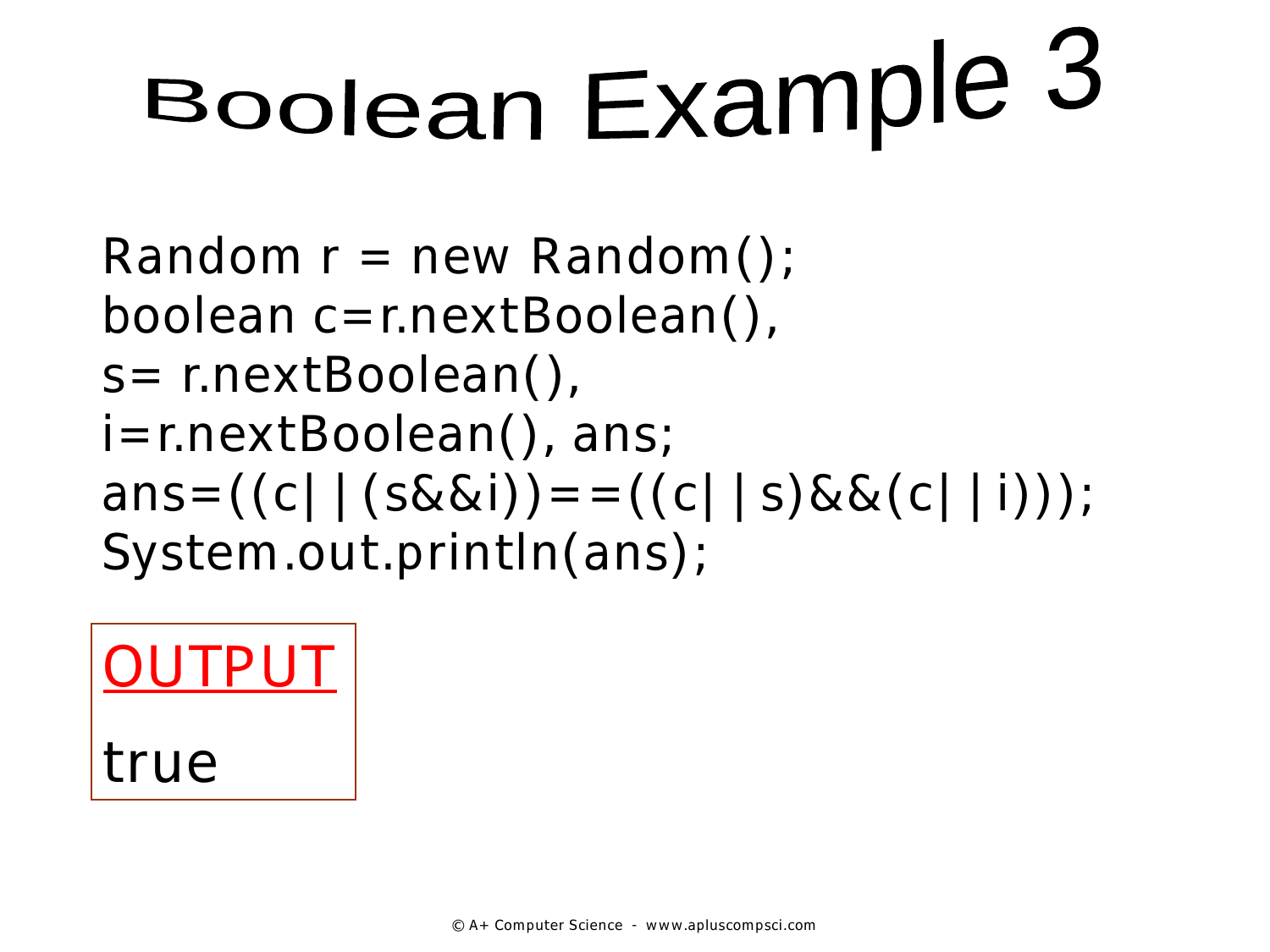

Boolean Example 3
Random r = new Random();
boolean c=r.nextBoolean(),
s= r.nextBoolean(),
i=r.nextBoolean(), ans;
ans=((c||(s&&i))==((c||s)&&(c||i)));
System.out.println(ans);
OUTPUT
true

© A+ Computer Science  -  www.apluscompsci.com